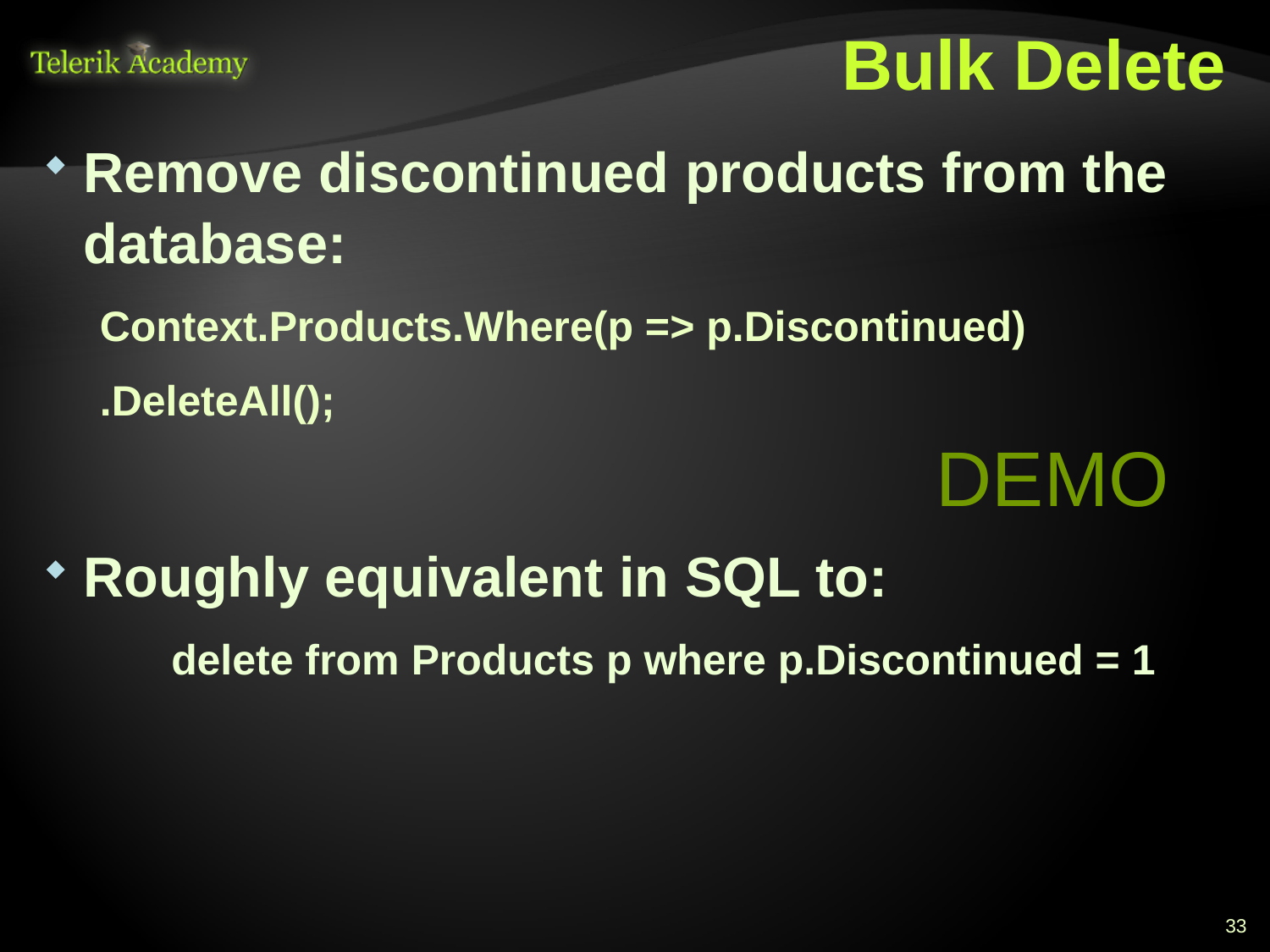

# Bulk Delete
Remove discontinued products from the database:
Context.Products.Where(p => p.Discontinued)
.DeleteAll();

Roughly equivalent in SQL to:
	delete from Products p where p.Discontinued = 1
DEMO
33